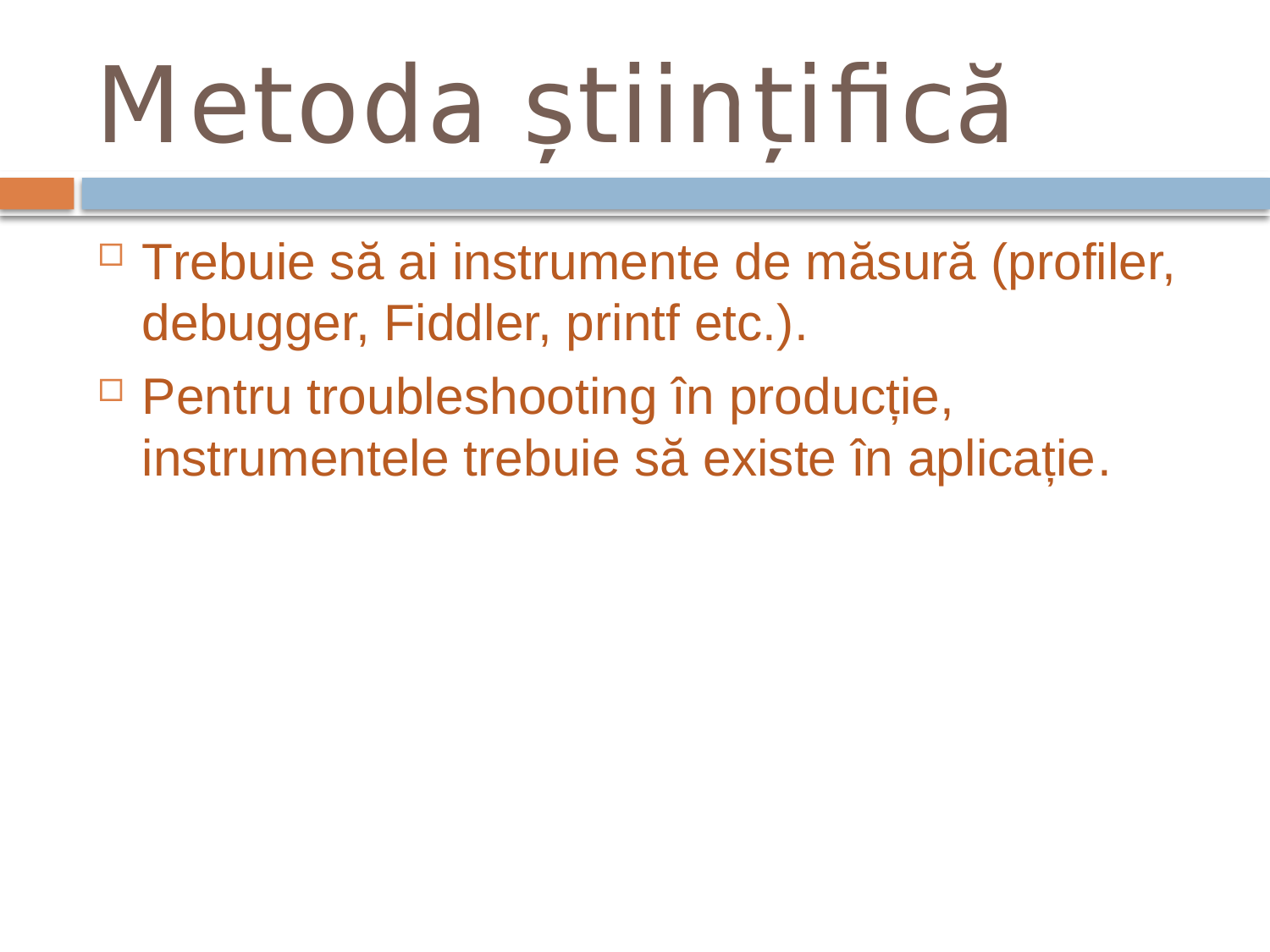

# Metoda științifică
Trebuie să ai instrumente de măsură (profiler, debugger, Fiddler, printf etc.).
Pentru troubleshooting în producție, instrumentele trebuie să existe în aplicație.